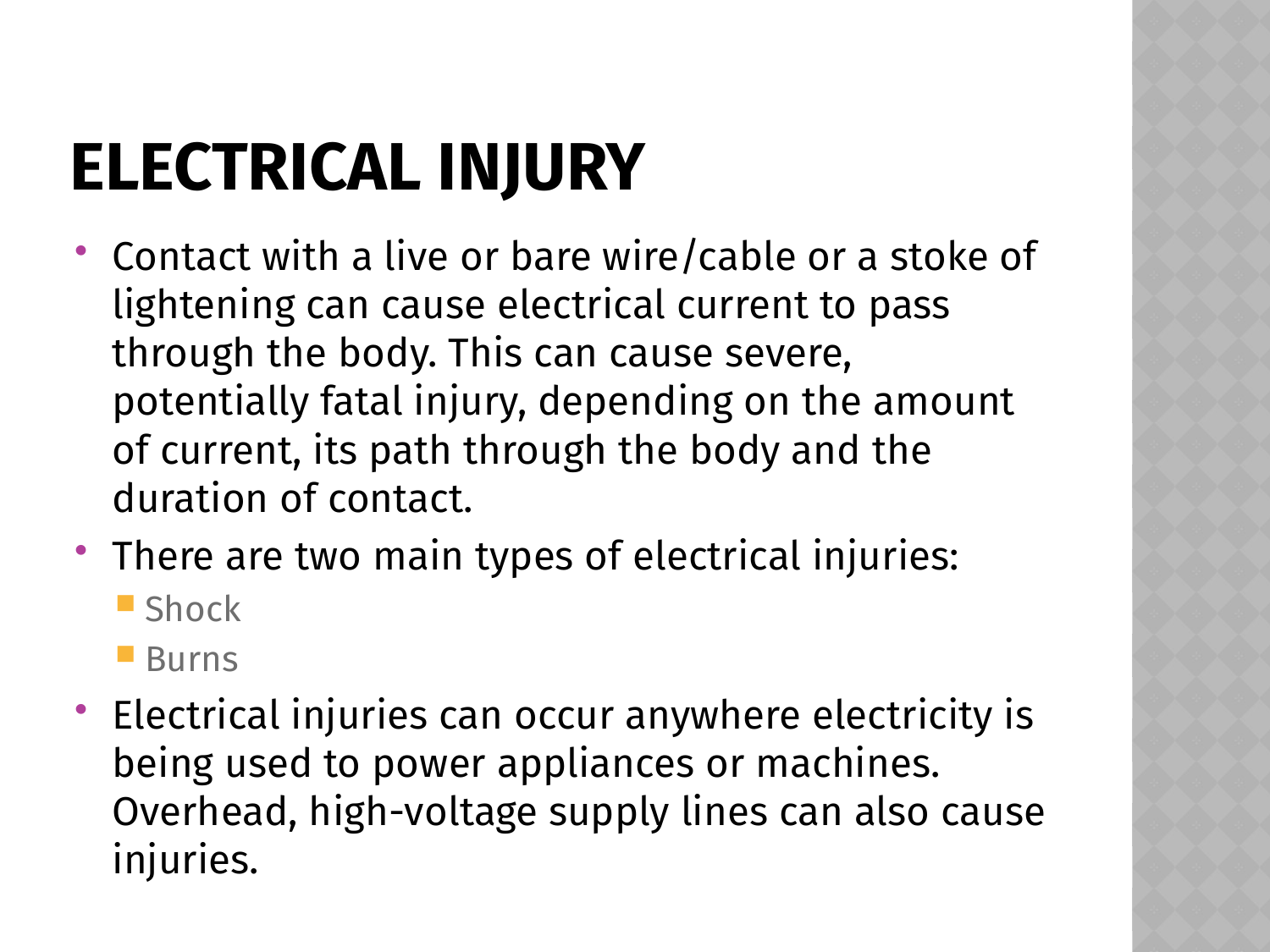

# Electrical injury
Contact with a live or bare wire/cable or a stoke of lightening can cause electrical current to pass through the body. This can cause severe, potentially fatal injury, depending on the amount of current, its path through the body and the duration of contact.
There are two main types of electrical injuries:
Shock
Burns
Electrical injuries can occur anywhere electricity is being used to power appliances or machines. Overhead, high-voltage supply lines can also cause injuries.